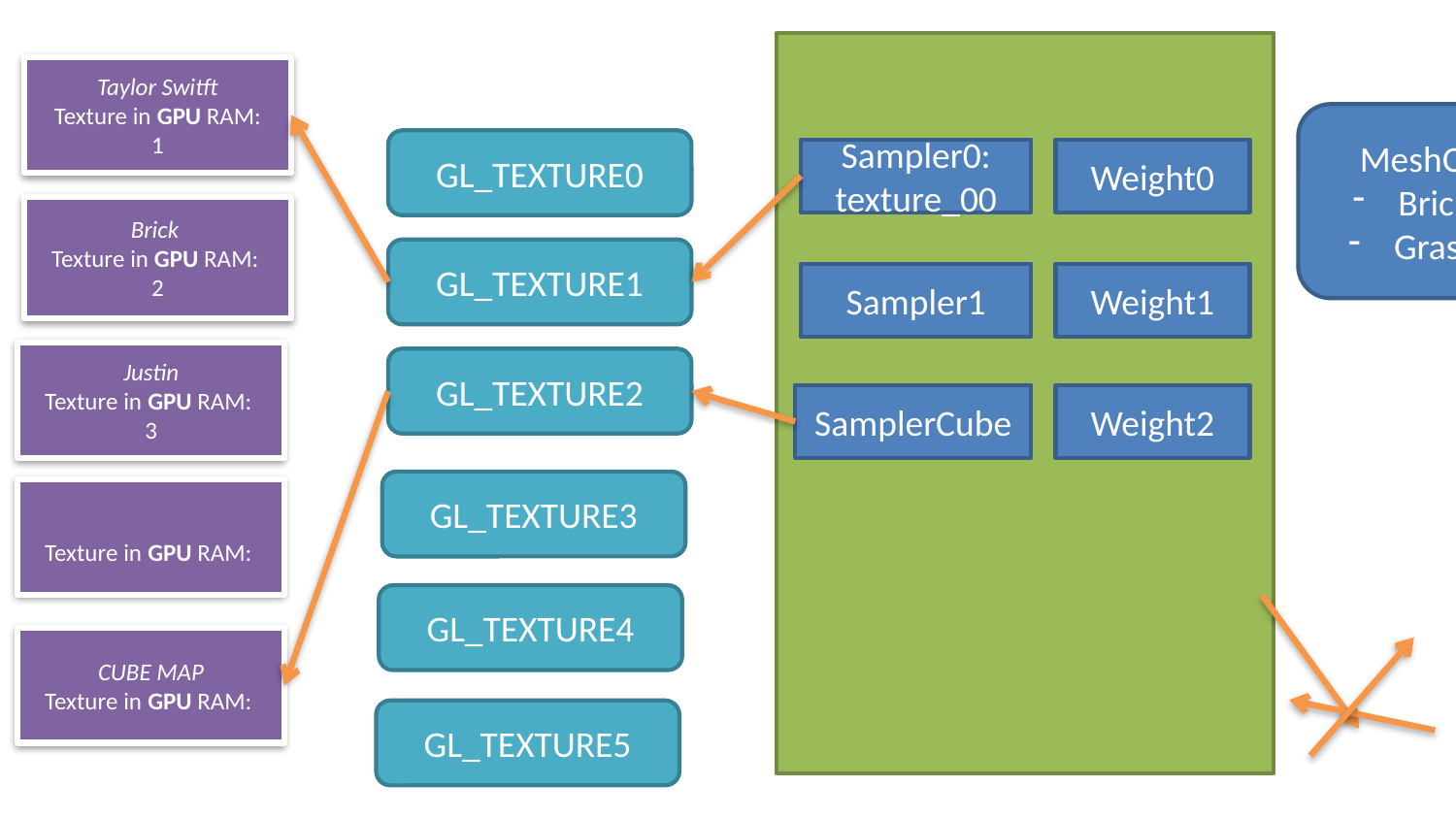

Taylor Switft
 Texture in GPU RAM:
1
MeshObject
Brick (0.6)
Grass (0.4)
GL_TEXTURE0
Sampler0: texture_00
Weight0
Brick
Texture in GPU RAM:
2
GL_TEXTURE1
Sampler1
Weight1
Justin
Texture in GPU RAM:
3
GL_TEXTURE2
SamplerCube
Weight2
GL_TEXTURE3

Texture in GPU RAM:
GL_TEXTURE4
CUBE MAP
Texture in GPU RAM:
GL_TEXTURE5